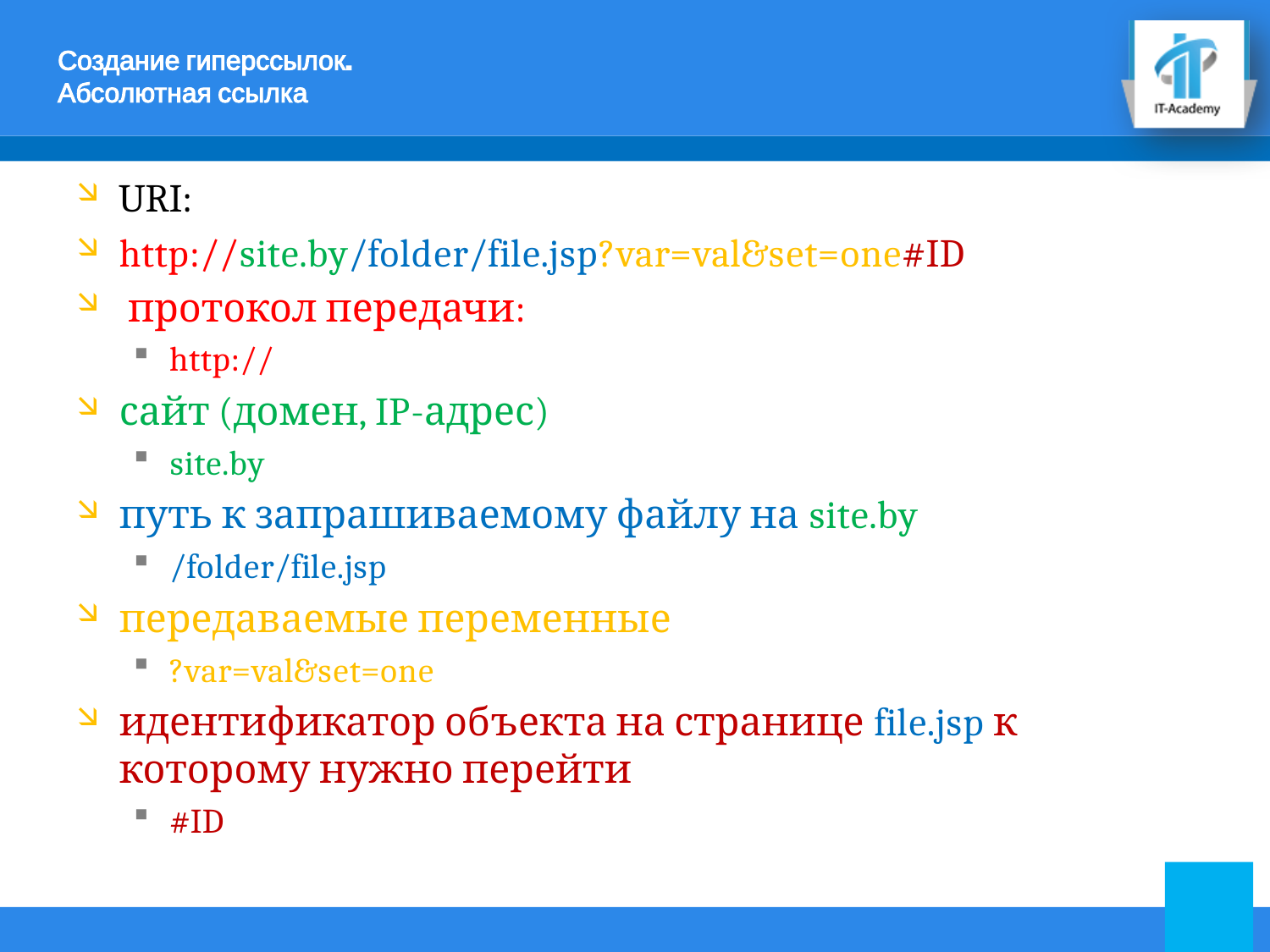

# Создание гиперссылок. Абсолютная ссылка
URI:
http://site.by/folder/file.jsp?var=val&set=one#ID
 протокол передачи:
http://
сайт (домен, IP-адрес)
site.by
путь к запрашиваемому файлу на site.by
/folder/file.jsp
передаваемые переменные
?var=val&set=one
идентификатор объекта на странице file.jsp к которому нужно перейти
#ID